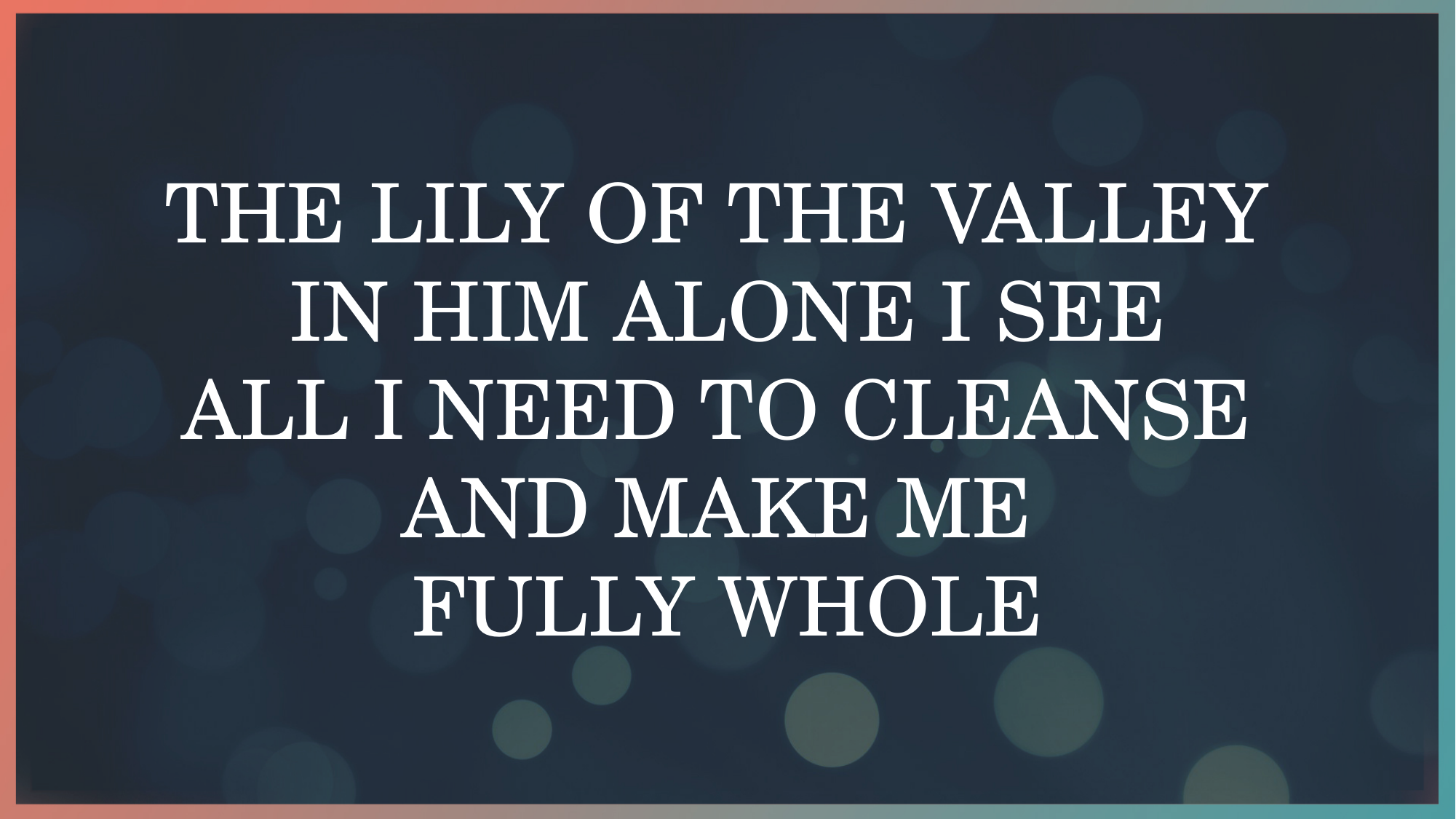

THE LILY OF THE VALLEY
IN HIM ALONE I SEE
ALL I NEED TO CLEANSE
AND MAKE ME
FULLY WHOLE